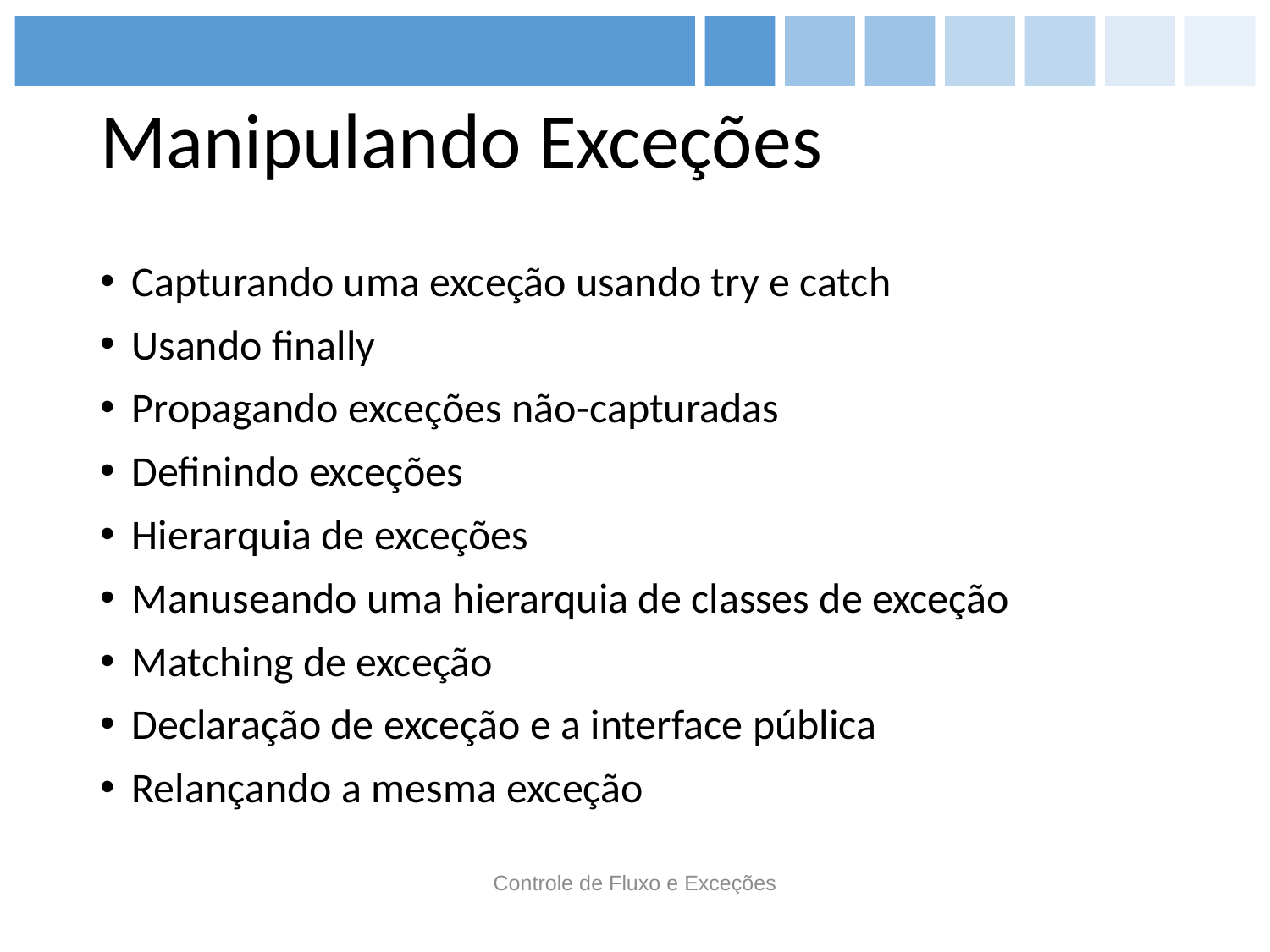

# Manipulando Exceções
Capturando uma exceção usando try e catch
Usando finally
Propagando exceções não-capturadas
Definindo exceções
Hierarquia de exceções
Manuseando uma hierarquia de classes de exceção
Matching de exceção
Declaração de exceção e a interface pública
Relançando a mesma exceção
Controle de Fluxo e Exceções